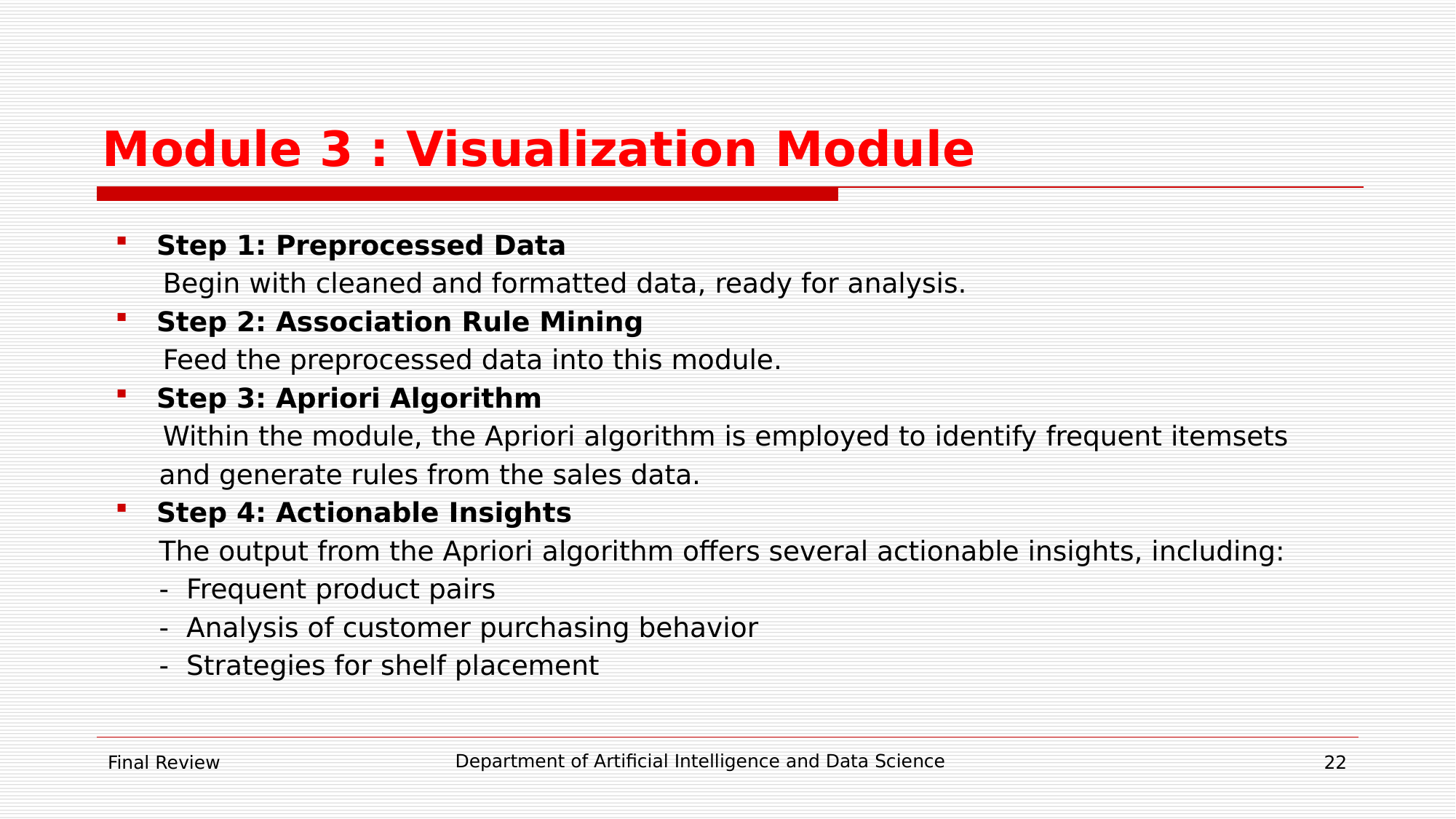

# Module 3 : Visualization Module
Step 1: Preprocessed Data
     Begin with cleaned and formatted data, ready for analysis.
Step 2: Association Rule Mining
     Feed the preprocessed data into this module.
Step 3: Apriori Algorithm
     Within the module, the Apriori algorithm is employed to identify frequent itemsets
     and generate rules from the sales data.
Step 4: Actionable Insights
     The output from the Apriori algorithm offers several actionable insights, including:
     -  Frequent product pairs
     -  Analysis of customer purchasing behavior
     -  Strategies for shelf placement
Department of Artificial Intelligence and Data Science
Final Review
22